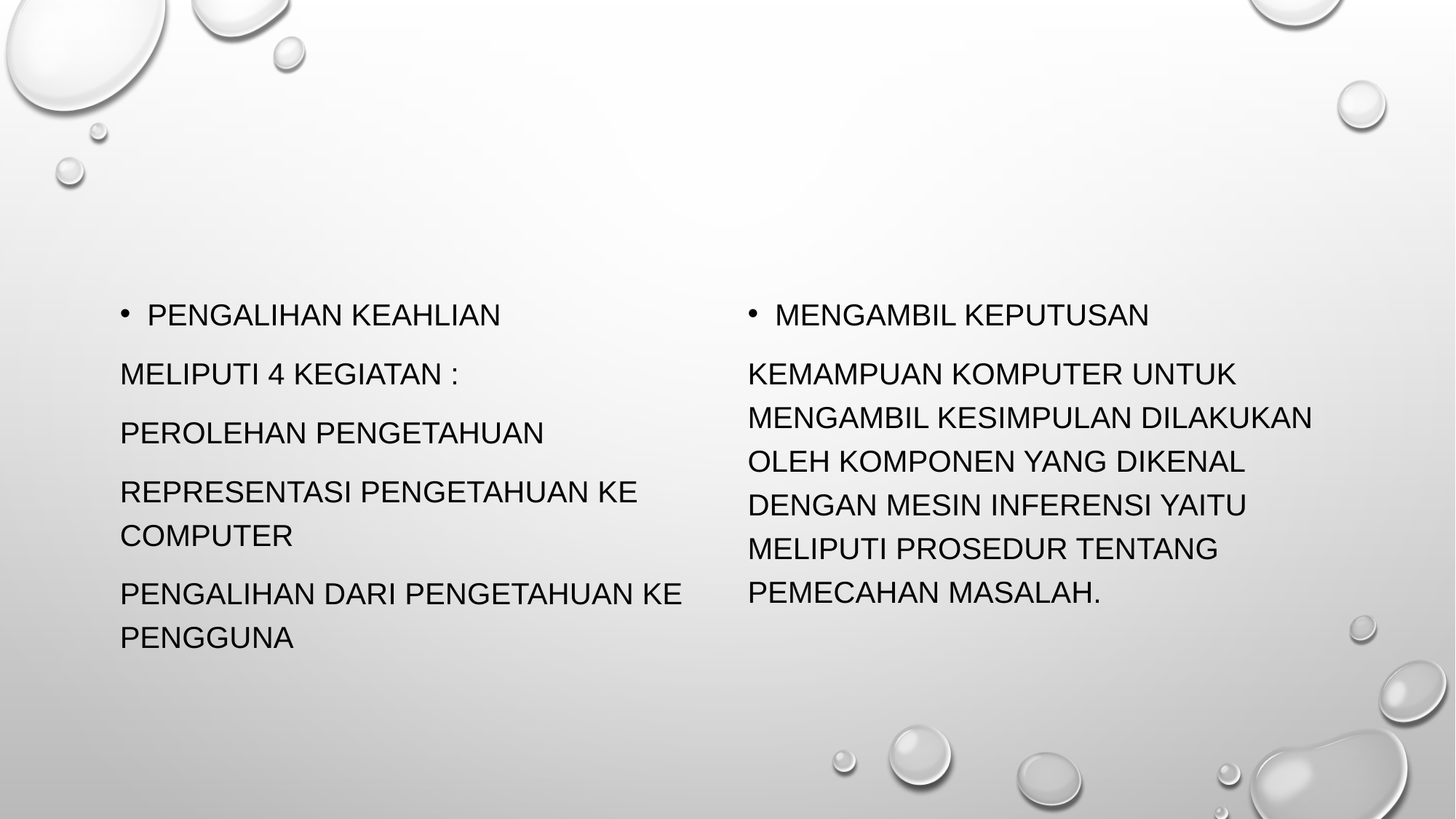

#
Pengalihan keahlian
Meliputi 4 kegiatan :
Perolehan pengetahuan
Representasi pengetahuan ke computer
Pengalihan dari pengetahuan ke pengguna
Mengambil keputusan
Kemampuan komputer untuk mengambil kesimpulan dilakukan oleh komponen yang dikenal dengan mesin inferensi yaitu meliputi prosedur tentang pemecahan masalah.